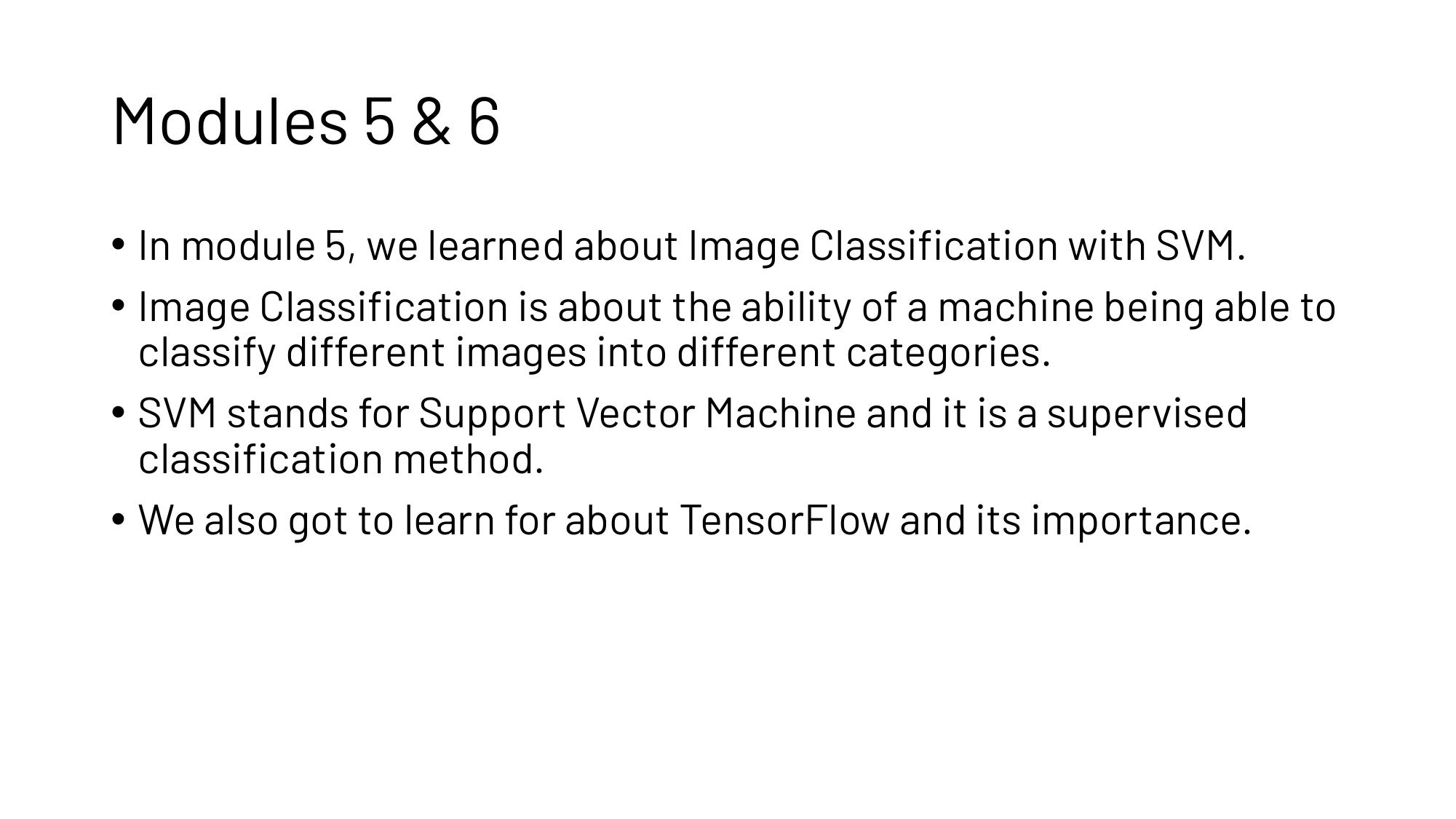

# Modules 5 & 6
In module 5, we learned about Image Classification with SVM.
Image Classification is about the ability of a machine being able to classify different images into different categories.
SVM stands for Support Vector Machine and it is a supervised classification method.
We also got to learn for about TensorFlow and its importance.